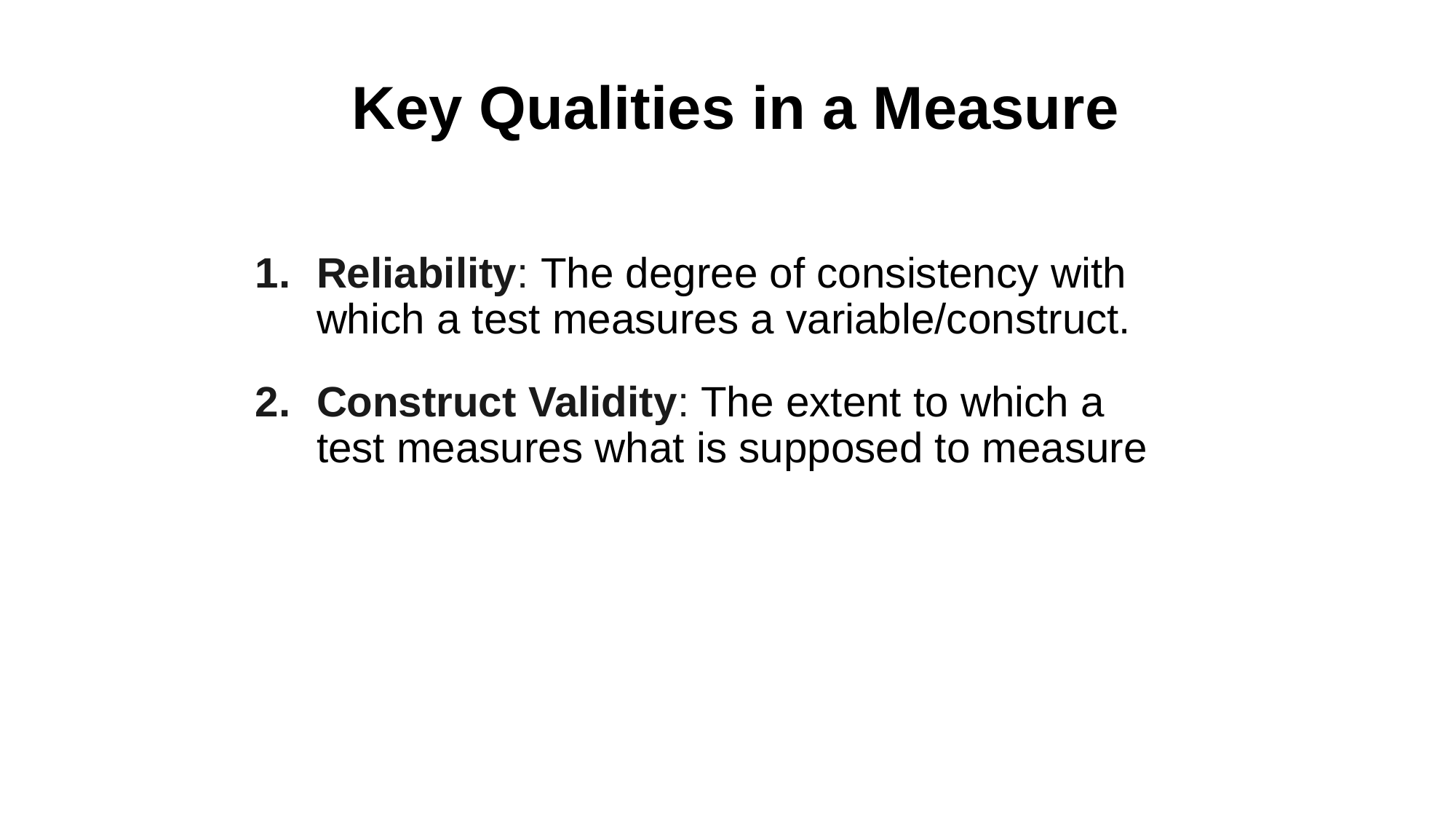

Key Qualities in a Measure
Reliability: The degree of consistency with which a test measures a variable/construct.
Construct Validity: The extent to which a test measures what is supposed to measure